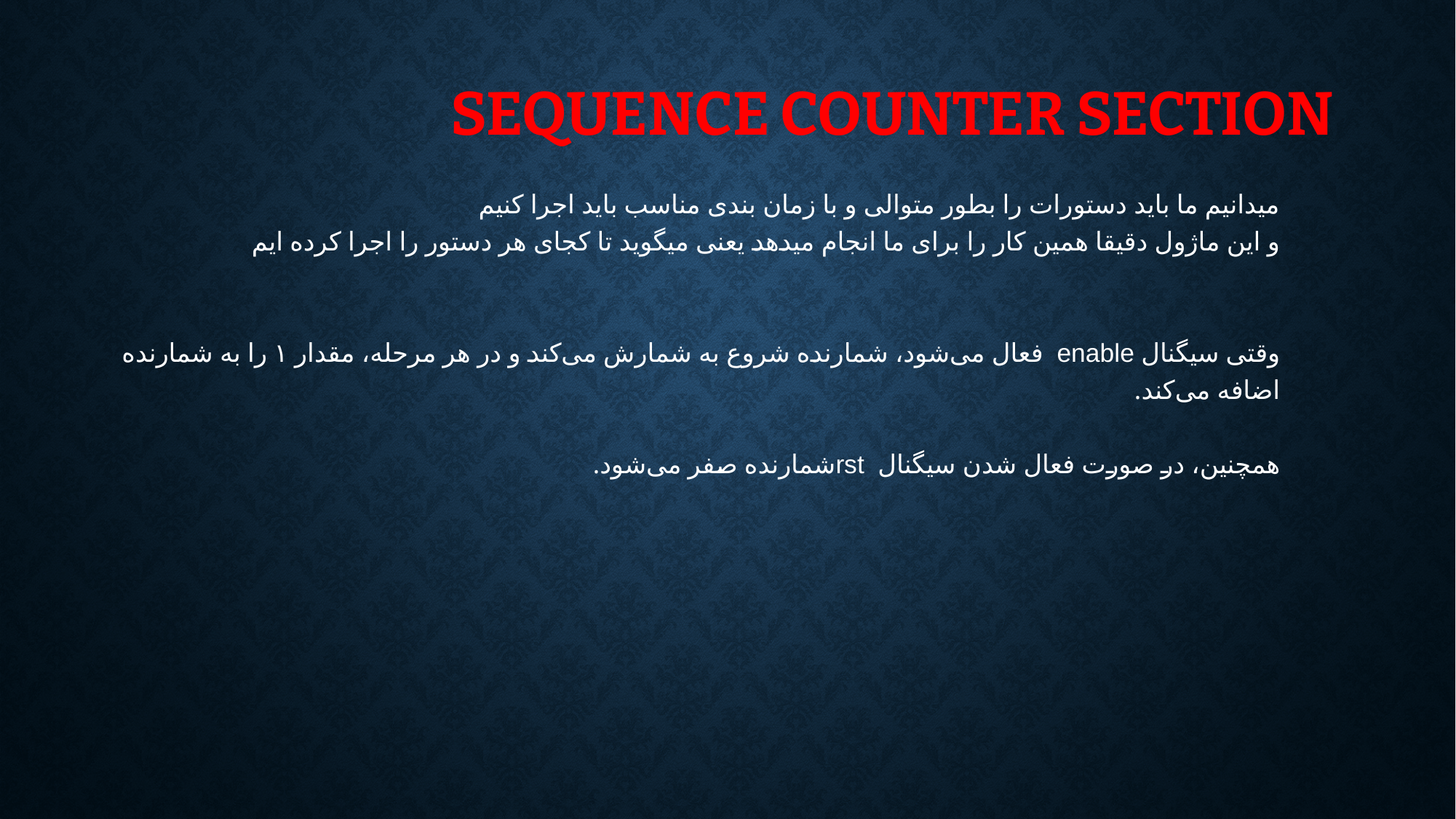

# Sequence Counter Section
میدانیم ما باید دستورات را بطور متوالی و با زمان بندی مناسب باید اجرا کنیم
و این ماژول دقیقا همین کار را برای ما انجام میدهد یعنی میگوید تا کجای هر دستور را اجرا کرده ایم
وقتی سیگنال enable  فعال می‌شود، شمارنده شروع به شمارش می‌کند و در هر مرحله، مقدار ۱ را به شمارنده اضافه می‌کند.
همچنین، در صورت فعال شدن سیگنال  rstشمارنده صفر می‌شود.